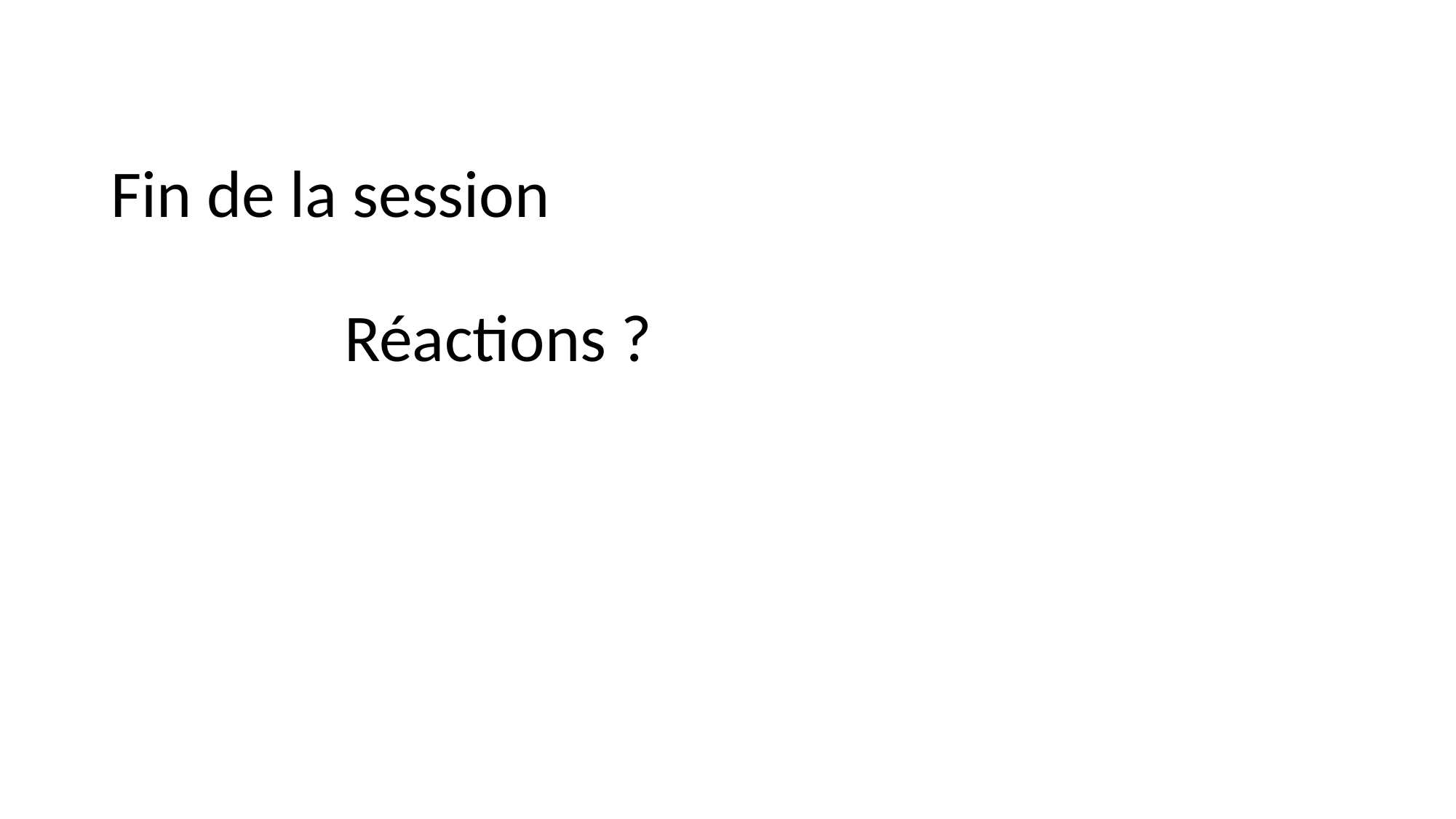

# Fin de la session Réactions ?